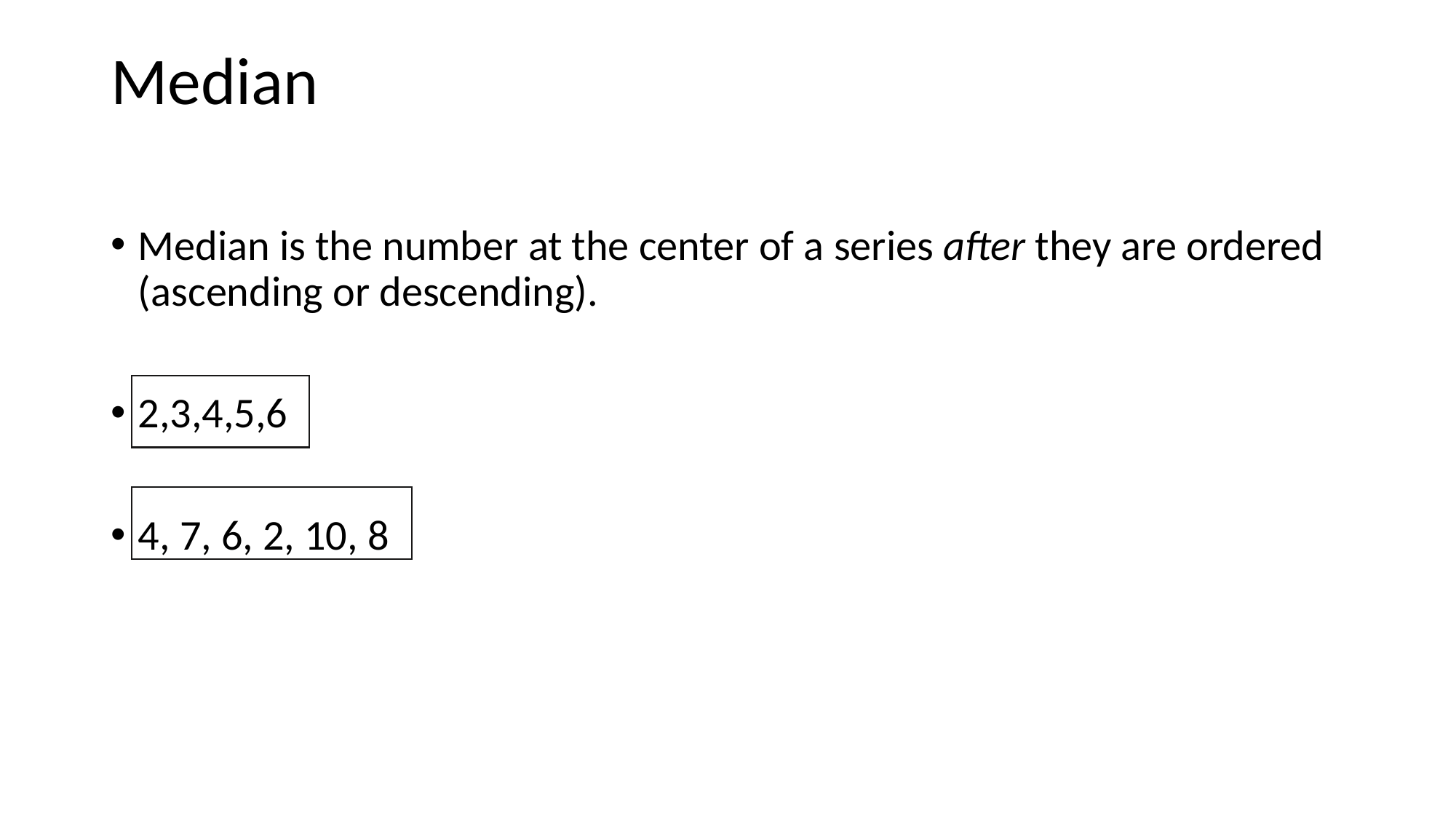

# Median
Median is the number at the center of a series after they are ordered (ascending or descending).

2,3,4,5,6

4, 7, 6, 2, 10, 8